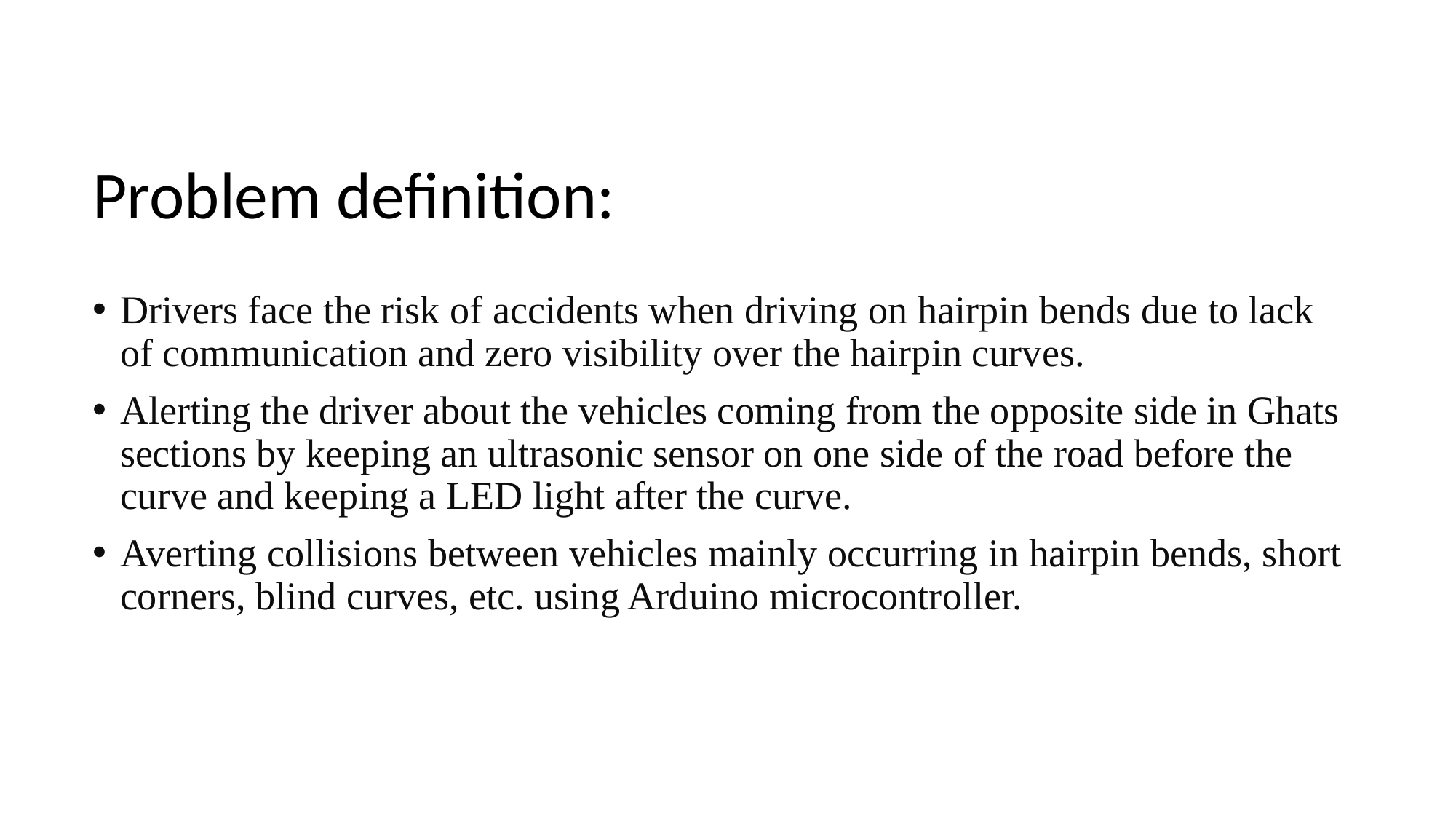

# Problem definition:
Drivers face the risk of accidents when driving on hairpin bends due to lack of communication and zero visibility over the hairpin curves.
Alerting the driver about the vehicles coming from the opposite side in Ghats sections by keeping an ultrasonic sensor on one side of the road before the curve and keeping a LED light after the curve.
Averting collisions between vehicles mainly occurring in hairpin bends, short corners, blind curves, etc. using Arduino microcontroller.